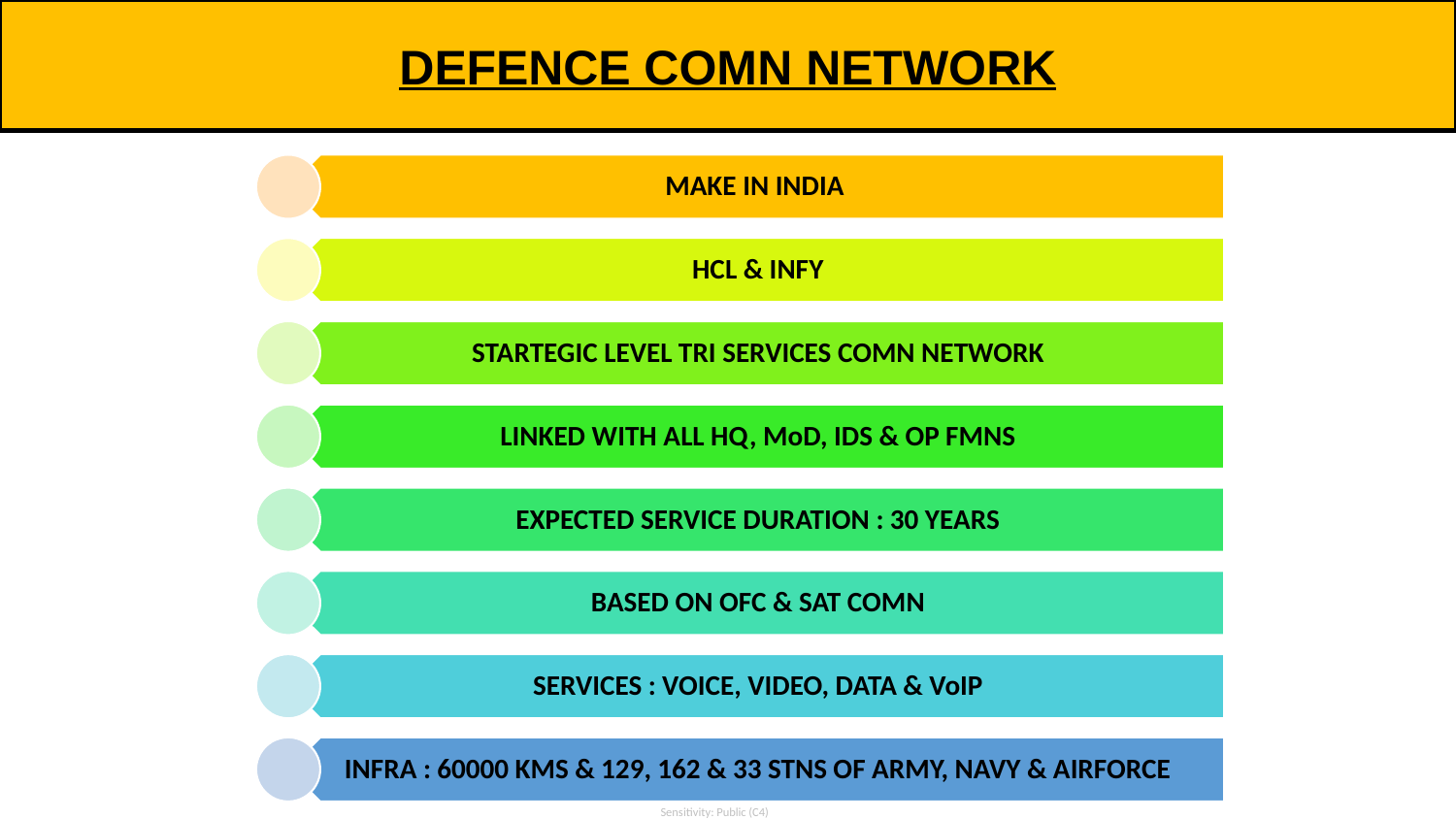

DEFENCE COMN NETWORK
MAKE IN INDIA
HCL & INFY
STARTEGIC LEVEL TRI SERVICES COMN NETWORK
LINKED WITH ALL HQ, MoD, IDS & OP FMNS
EXPECTED SERVICE DURATION : 30 YEARS
BASED ON OFC & SAT COMN
SERVICES : VOICE, VIDEO, DATA & VoIP
INFRA : 60000 KMS & 129, 162 & 33 STNS OF ARMY, NAVY & AIRFORCE